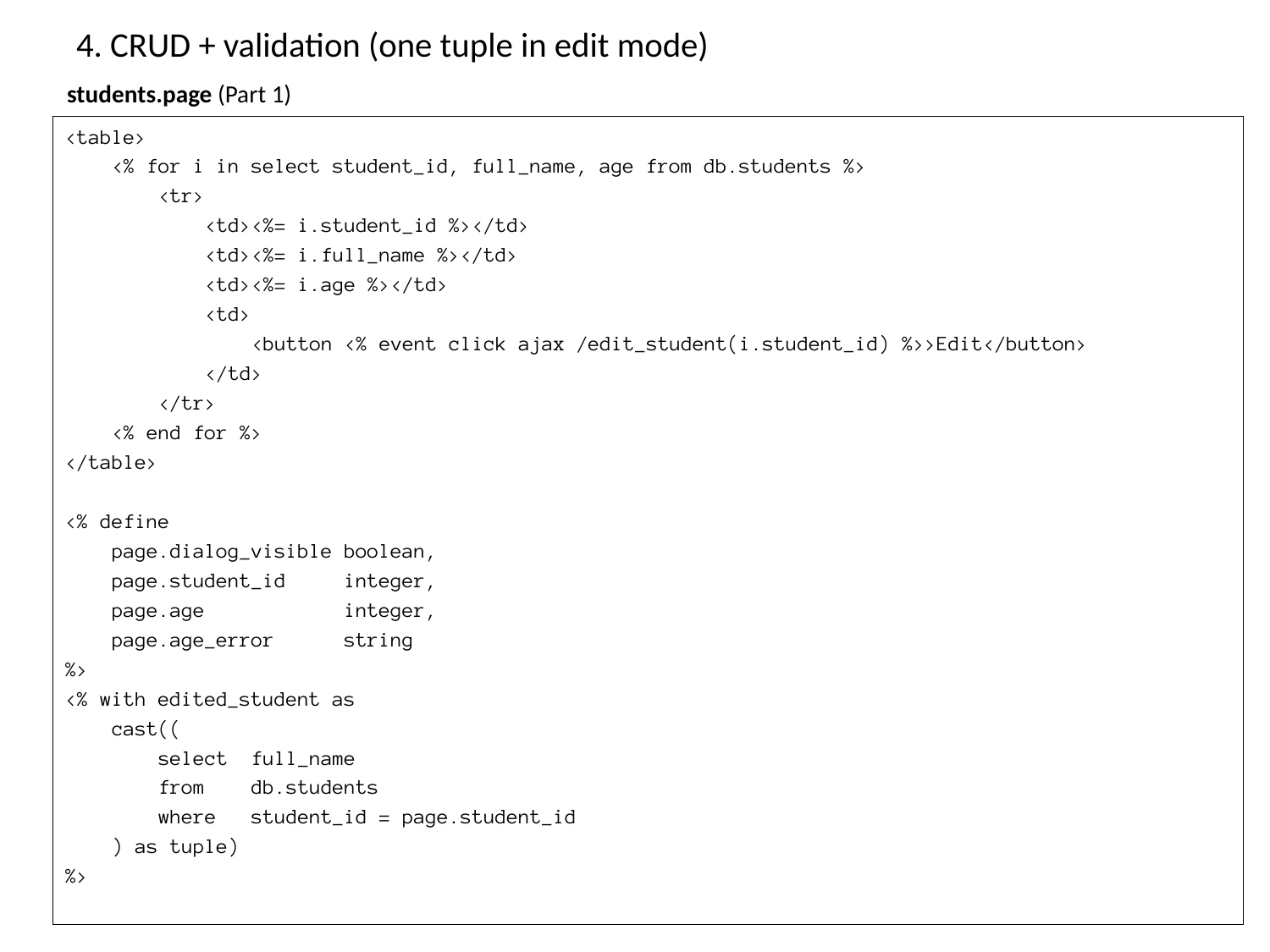

# 4. CRUD + validation (one tuple in edit mode)
students.page (Part 1)
<table>
    <% for i in select student_id, full_name, age from db.students %>
        <tr>
            <td><%= i.student_id %></td>
            <td><%= i.full_name %></td>
            <td><%= i.age %></td>
            <td>
                <button <% event click ajax /edit_student(i.student_id) %>>Edit</button>
            </td>
        </tr>
    <% end for %>
</table>

<% define
    page.dialog_visible boolean,
    page.student_id     integer,
    page.age            integer,
    page.age_error      string
%>
<% with edited_student as
    cast((
        select  full_name
        from    db.students
        where   student_id = page.student_id
    ) as tuple)
%>